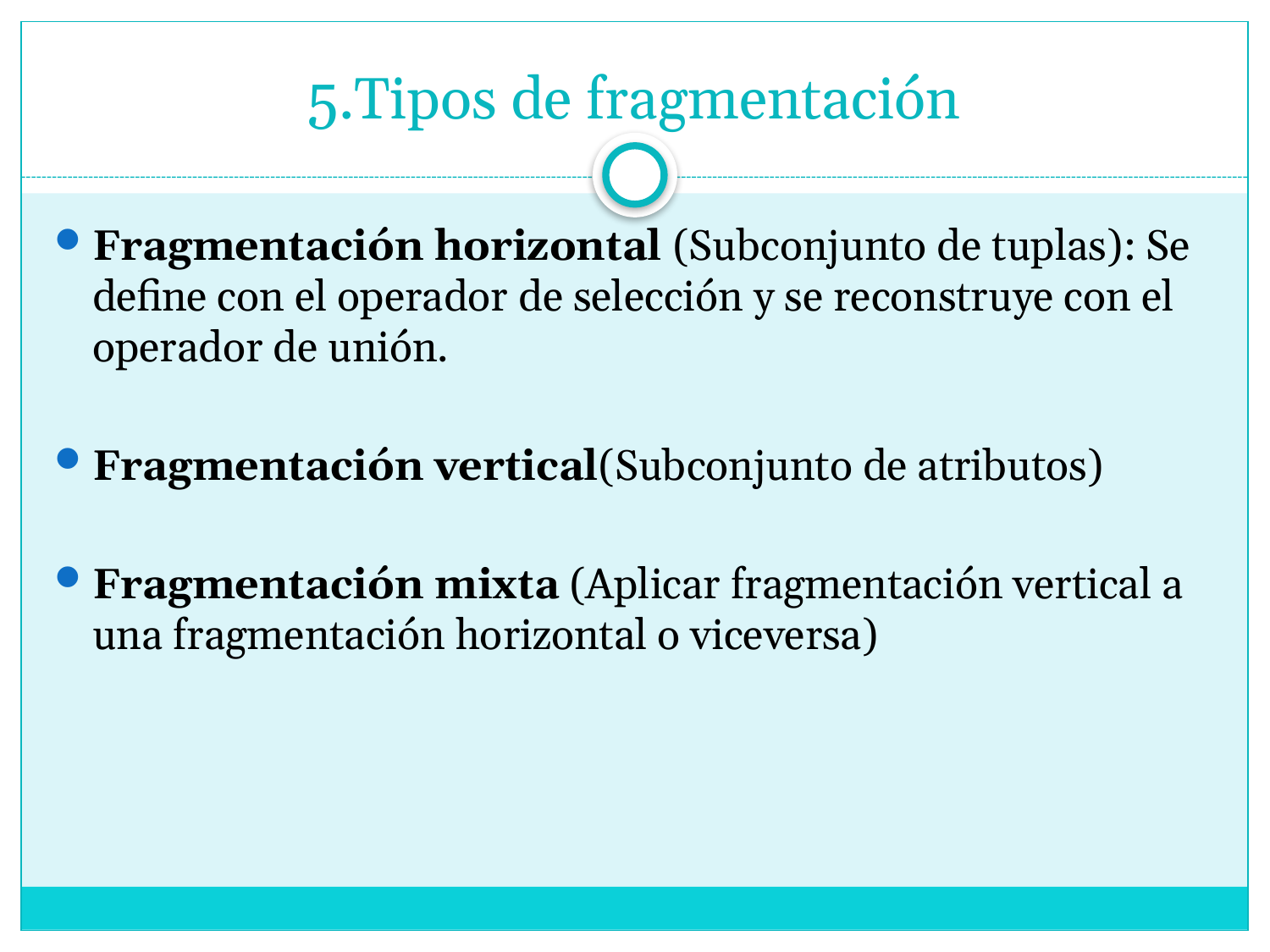

# 5.Tipos de fragmentación
Fragmentación horizontal (Subconjunto de tuplas): Se define con el operador de selección y se reconstruye con el operador de unión.

Fragmentación vertical(Subconjunto de atributos)

Fragmentación mixta (Aplicar fragmentación vertical a una fragmentación horizontal o viceversa)